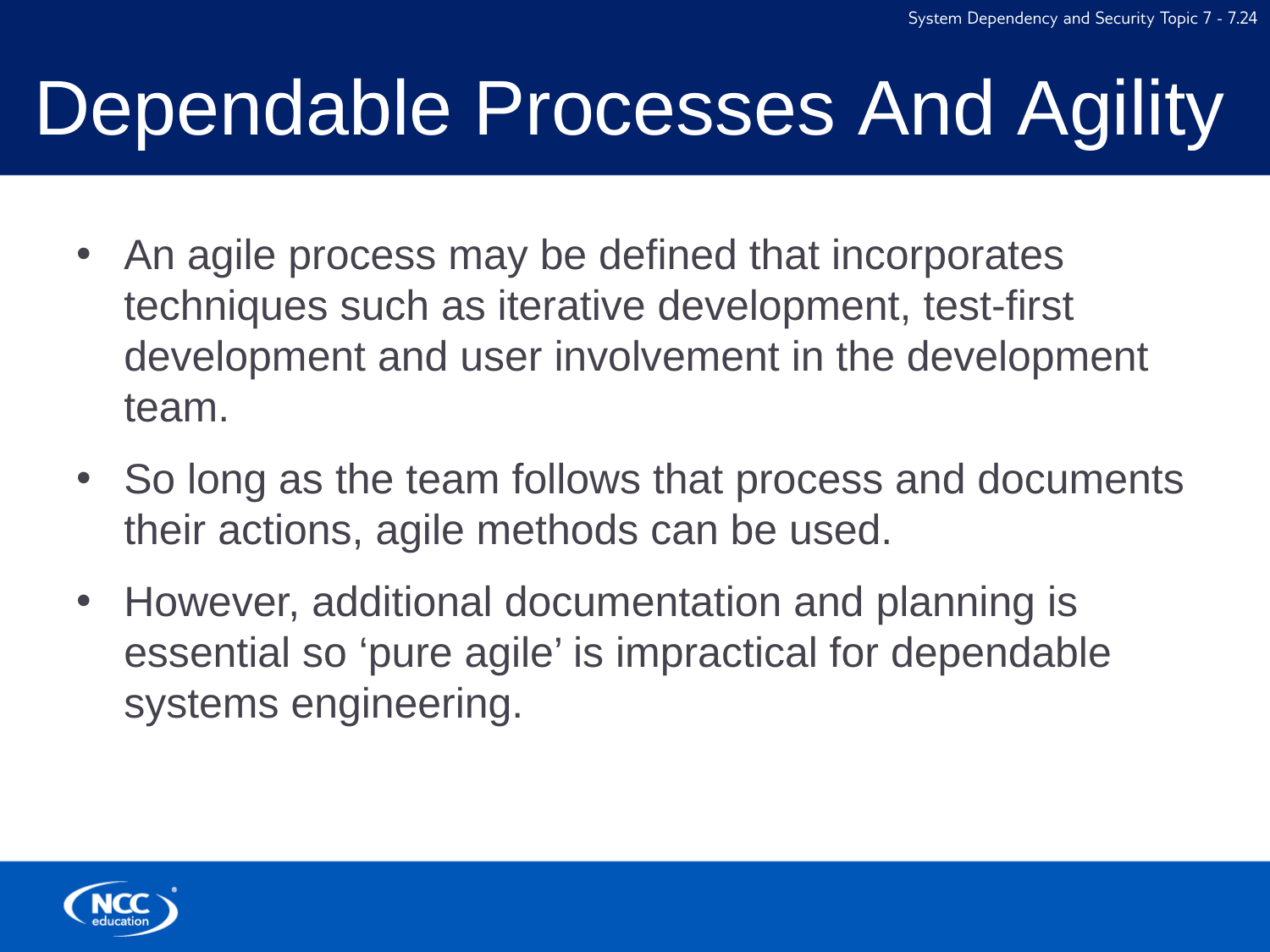

# Dependable Processes And Agility
An agile process may be defined that incorporates  techniques such as iterative development, test-first  development and user involvement in the development  team.
So long as the team follows that process and documents their actions, agile methods can be used.
However, additional documentation and planning is  essential so ‘pure agile’ is impractical for dependable  systems engineering.